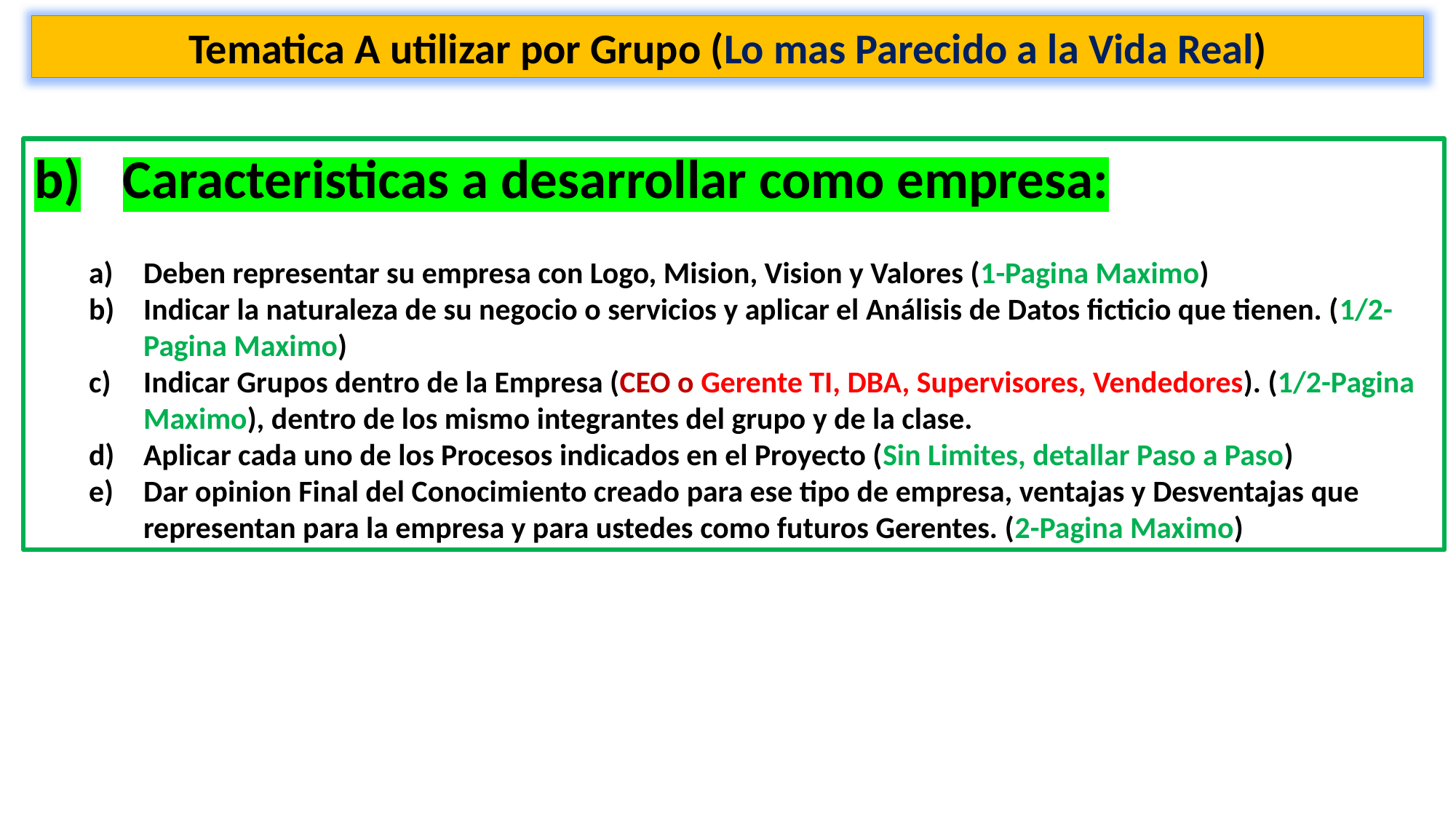

Tematica A utilizar por Grupo (Lo mas Parecido a la Vida Real)
Caracteristicas a desarrollar como empresa:

Deben representar su empresa con Logo, Mision, Vision y Valores (1-Pagina Maximo)
Indicar la naturaleza de su negocio o servicios y aplicar el Análisis de Datos ficticio que tienen. (1/2-Pagina Maximo)
Indicar Grupos dentro de la Empresa (CEO o Gerente TI, DBA, Supervisores, Vendedores). (1/2-Pagina Maximo), dentro de los mismo integrantes del grupo y de la clase.
Aplicar cada uno de los Procesos indicados en el Proyecto (Sin Limites, detallar Paso a Paso)
Dar opinion Final del Conocimiento creado para ese tipo de empresa, ventajas y Desventajas que representan para la empresa y para ustedes como futuros Gerentes. (2-Pagina Maximo)